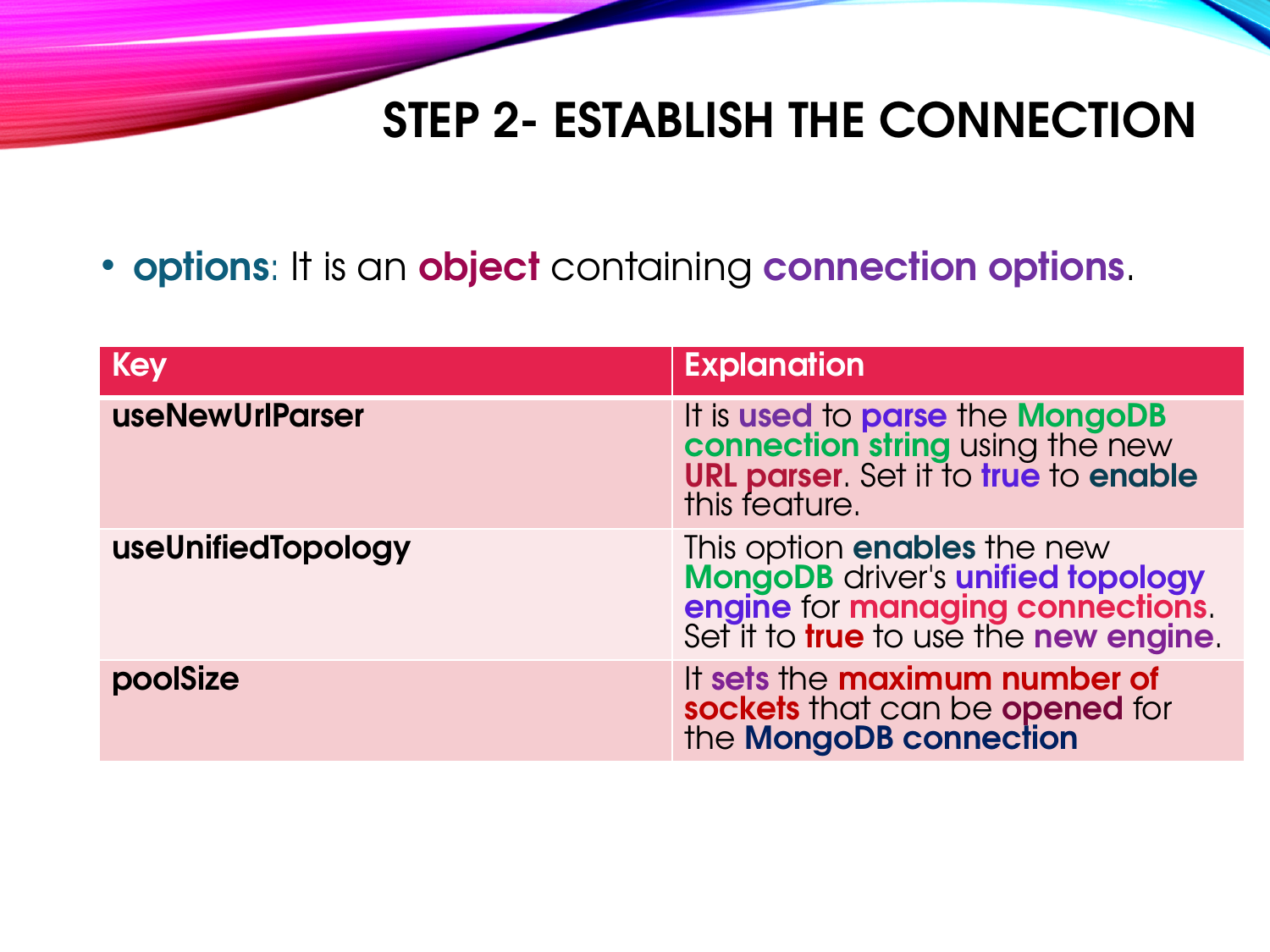

# Step 2- establish the connection
options: It is an object containing connection options.

| Key | Explanation |
| --- | --- |
| useNewUrlParser | It is used to parse the MongoDB connection string using the new URL parser. Set it to true to enable this feature. |
| useUnifiedTopology | This option enables the new MongoDB driver's unified topology engine for managing connections. Set it to true to use the new engine. |
| poolSize | It sets the maximum number of sockets that can be opened for the MongoDB connection |